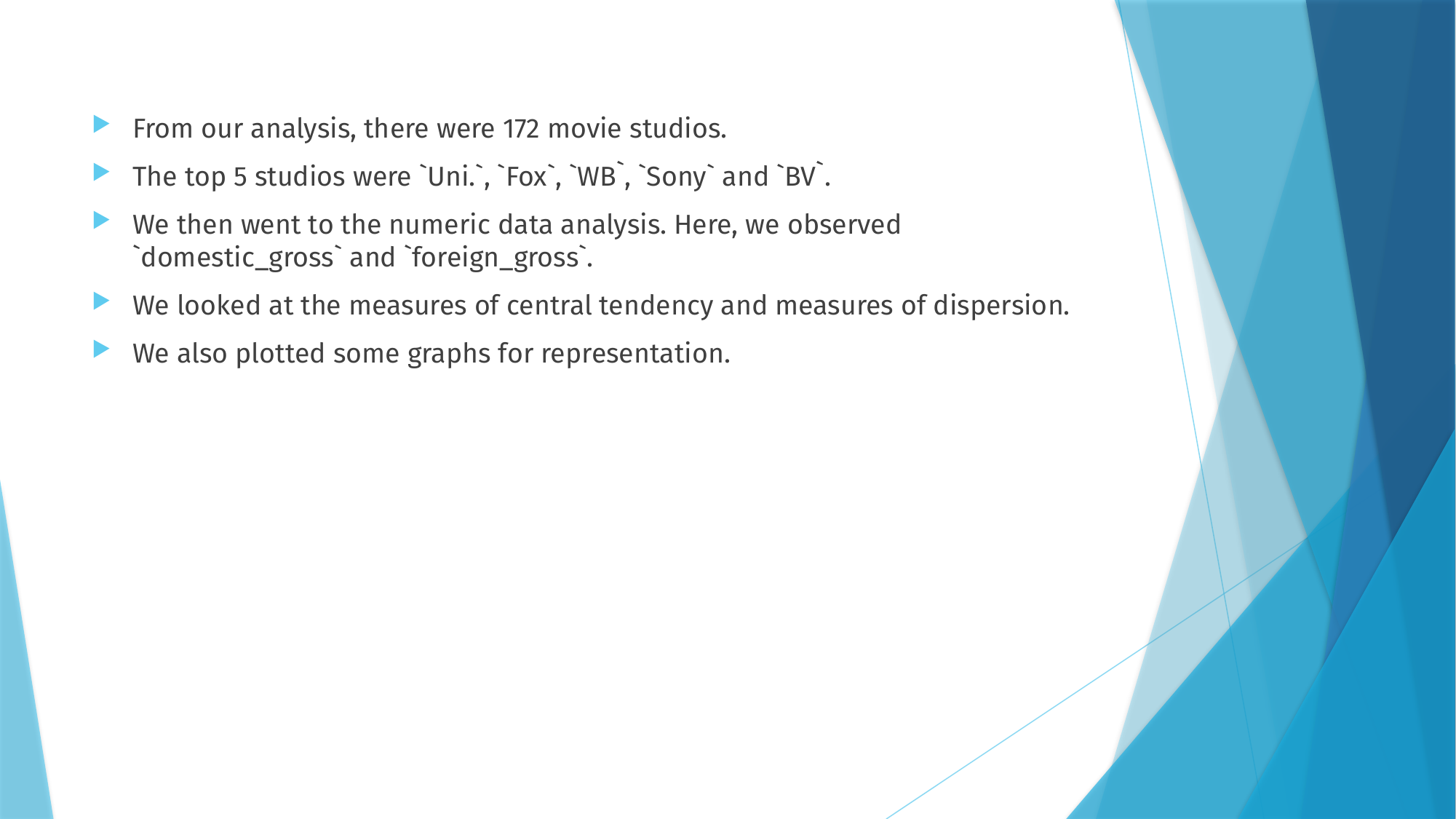

From our analysis, there were 172 movie studios.
The top 5 studios were `Uni.`, `Fox`, `WB`, `Sony` and `BV`.
We then went to the numeric data analysis. Here, we observed `domestic_gross` and `foreign_gross`.
We looked at the measures of central tendency and measures of dispersion.
We also plotted some graphs for representation.